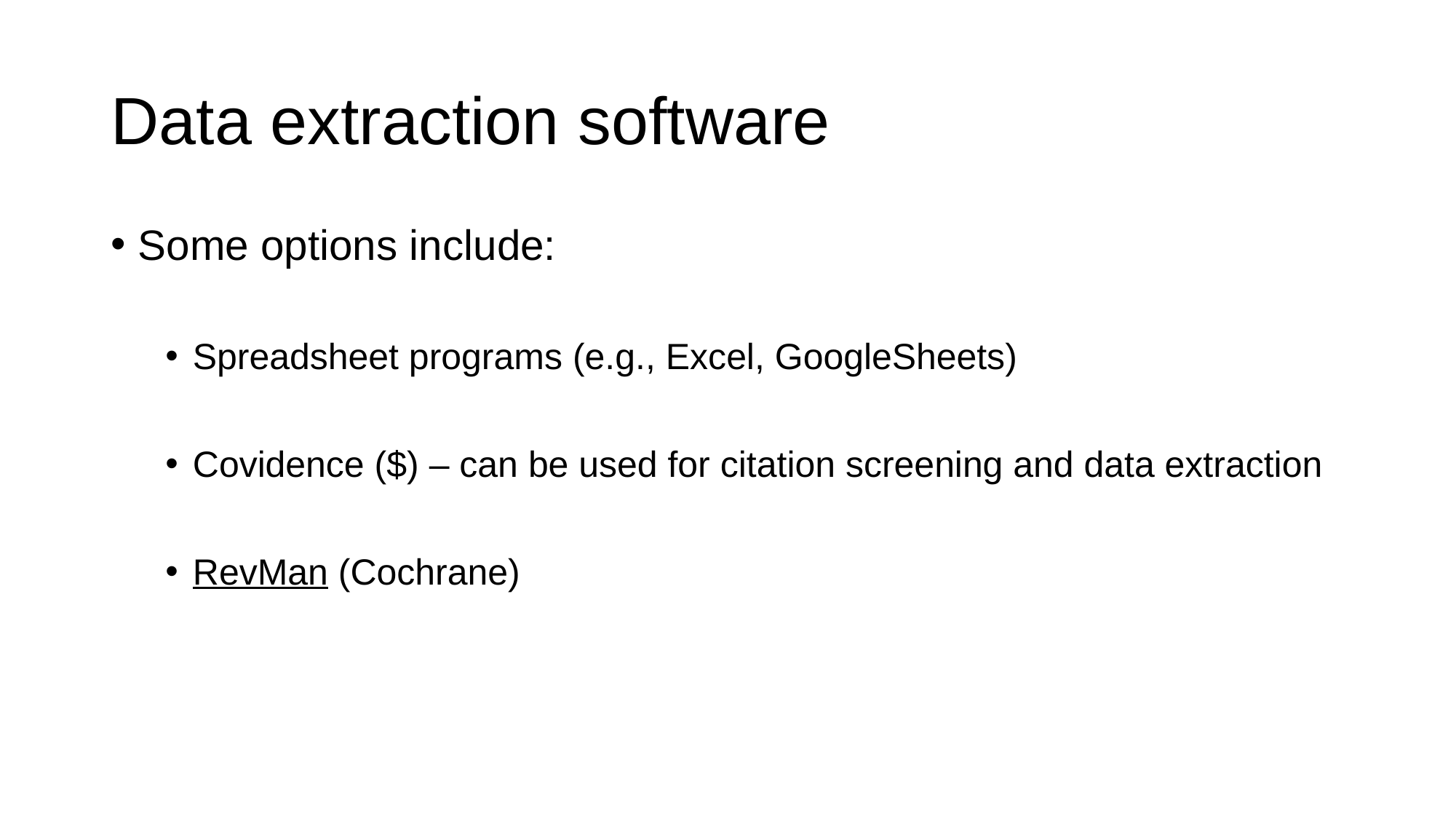

# Data extraction software
Some options include:

Spreadsheet programs (e.g., Excel, GoogleSheets)

Covidence ($) – can be used for citation screening and data extraction

RevMan (Cochrane)